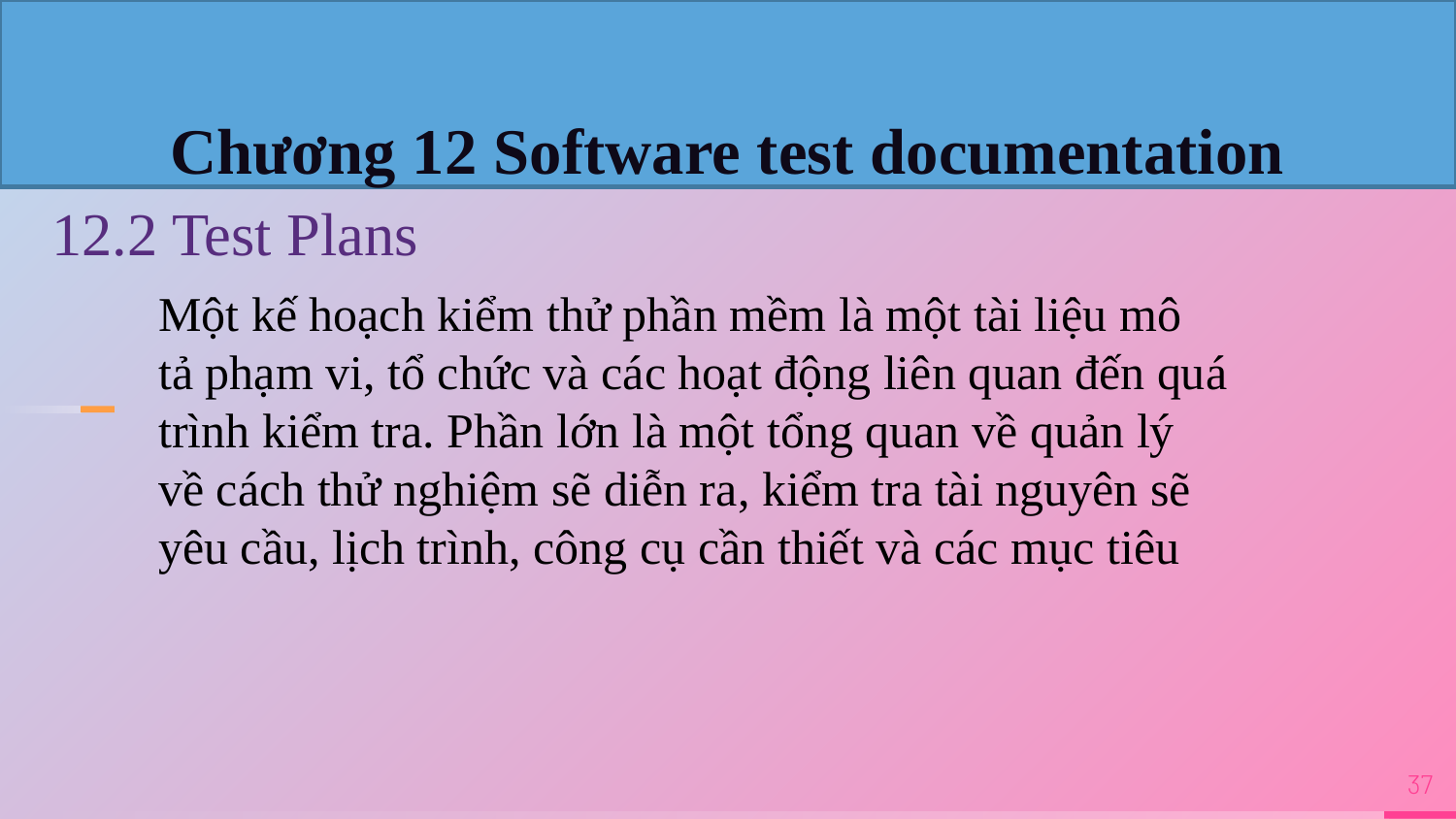

Chương 12 Software test documentation
12.2 Test Plans
Một kế hoạch kiểm thử phần mềm là một tài liệu mô tả phạm vi, tổ chức và các hoạt động liên quan đến quá trình kiểm tra. Phần lớn là một tổng quan về quản lý về cách thử nghiệm sẽ diễn ra, kiểm tra tài nguyên sẽ yêu cầu, lịch trình, công cụ cần thiết và các mục tiêu
37